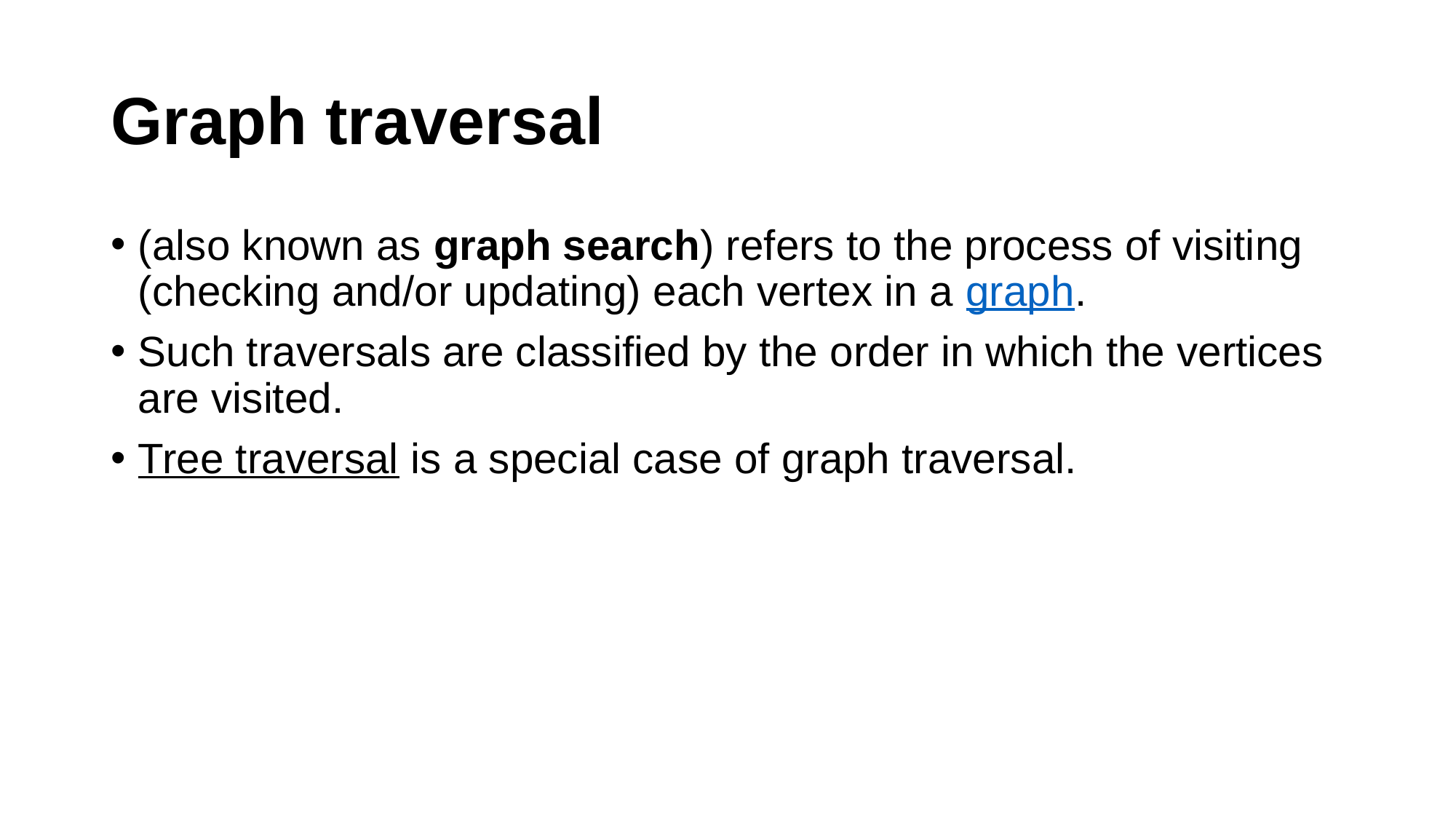

# Graph traversal
(also known as graph search) refers to the process of visiting (checking and/or updating) each vertex in a graph.
Such traversals are classified by the order in which the vertices are visited.
Tree traversal is a special case of graph traversal.